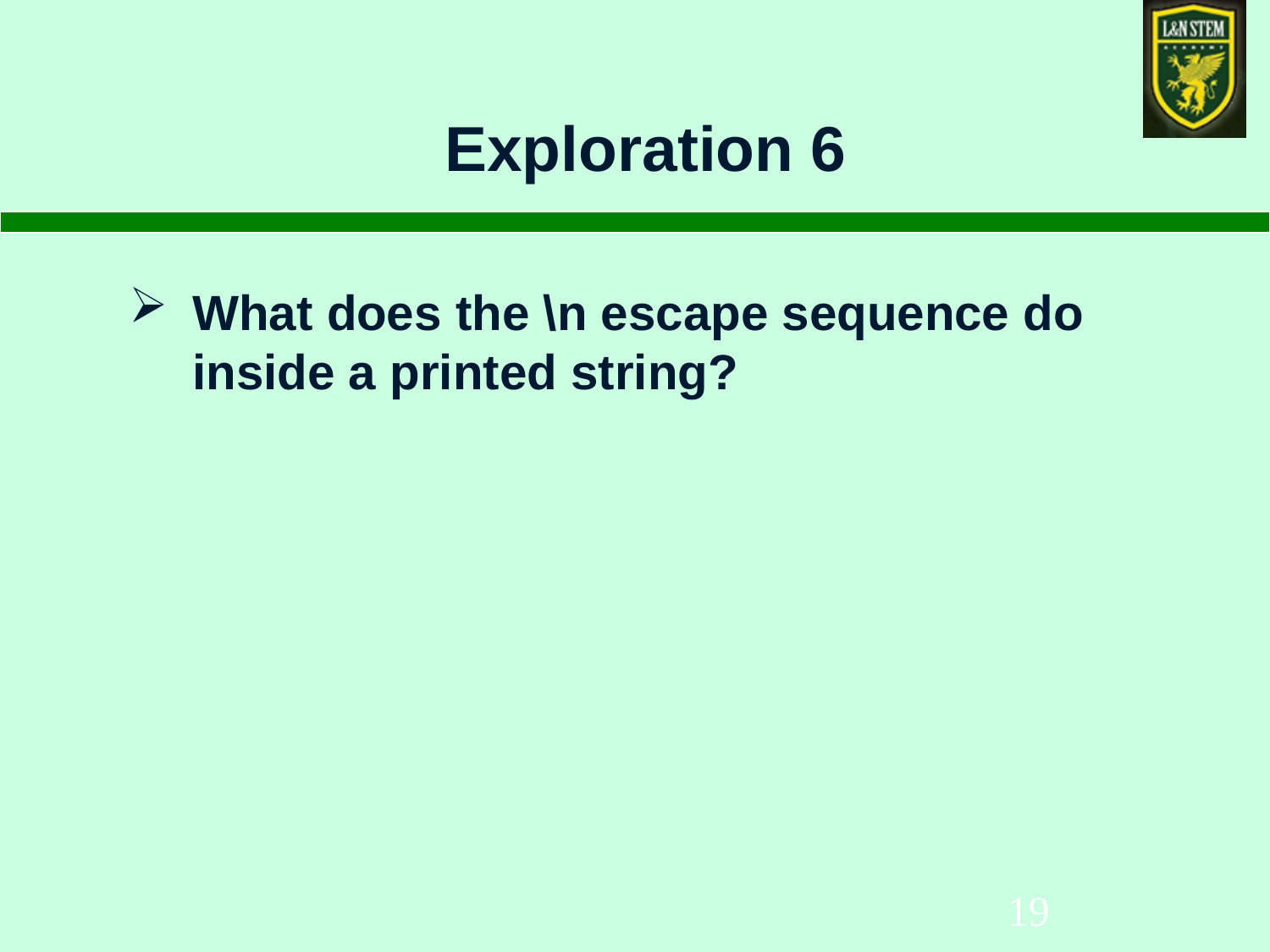

# Exploration 6
What does the \n escape sequence do inside a printed string?